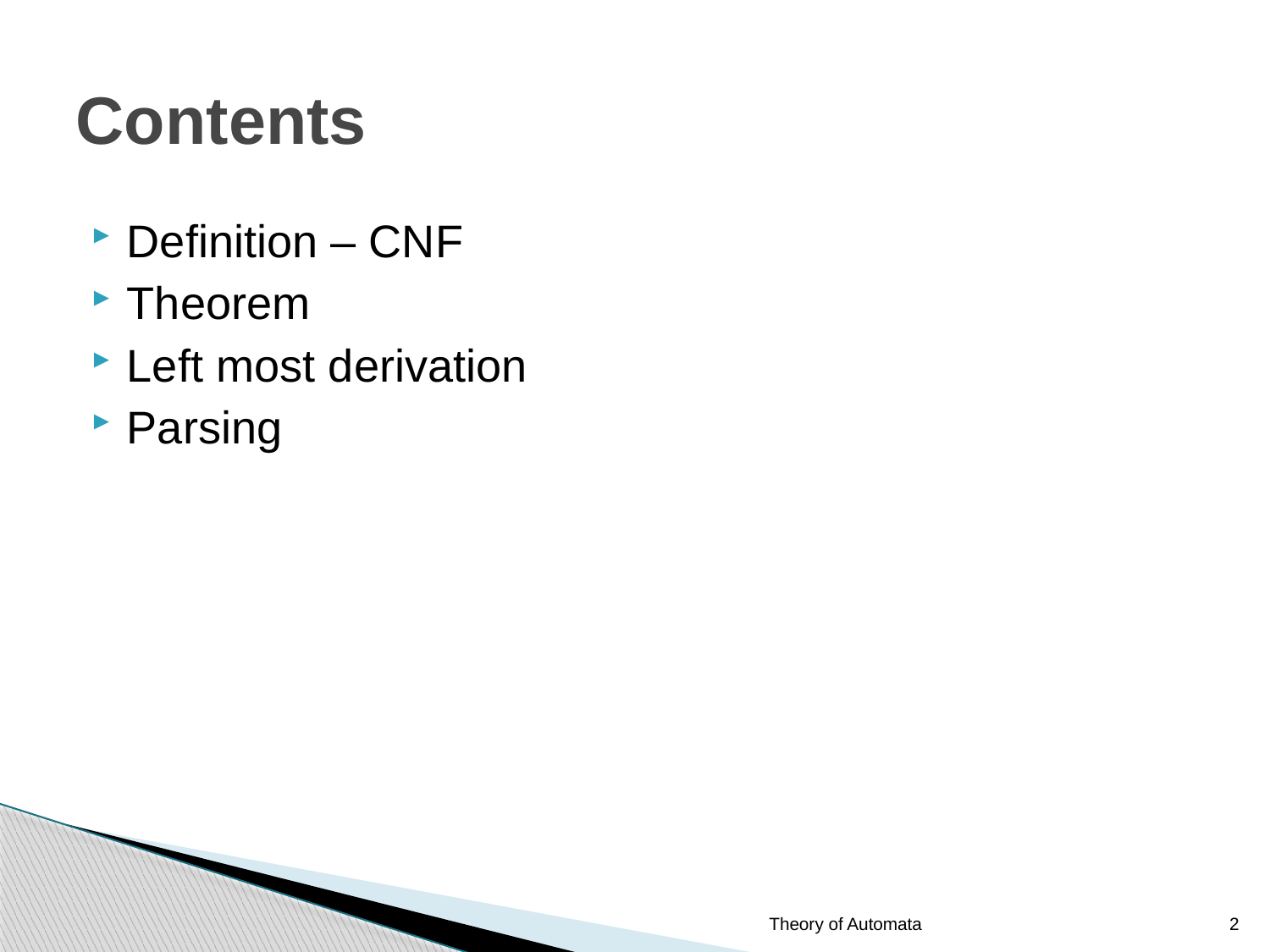

Contents
Definition – CNF
Theorem
Left most derivation
Parsing

Theory of Automata
2